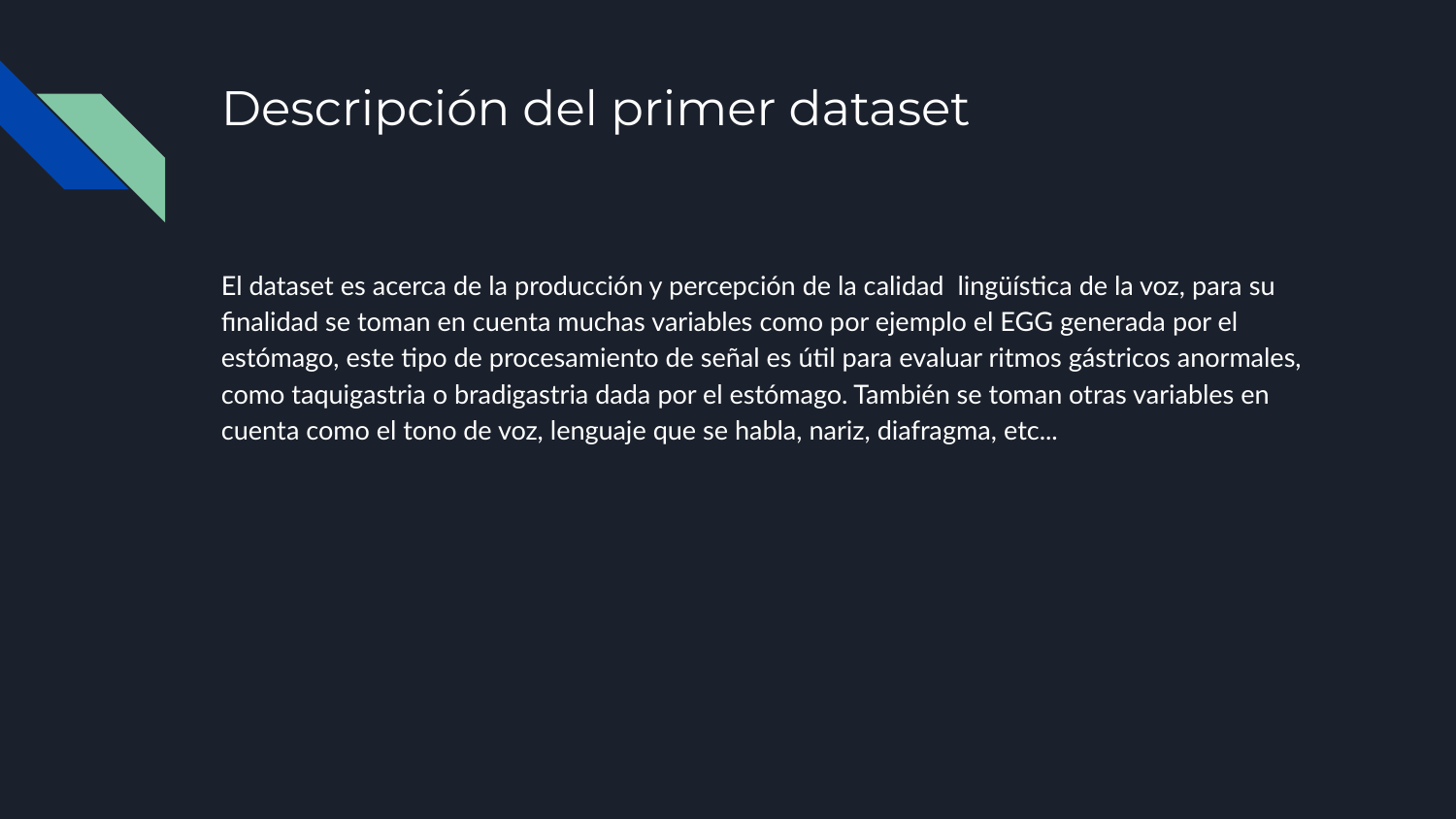

# Descripción del primer dataset
El dataset es acerca de la producción y percepción de la calidad  lingüística de la voz, para su finalidad se toman en cuenta muchas variables como por ejemplo el EGG generada por el estómago, este tipo de procesamiento de señal es útil para evaluar ritmos gástricos anormales, como taquigastria o bradigastria dada por el estómago. También se toman otras variables en cuenta como el tono de voz, lenguaje que se habla, nariz, diafragma, etc...